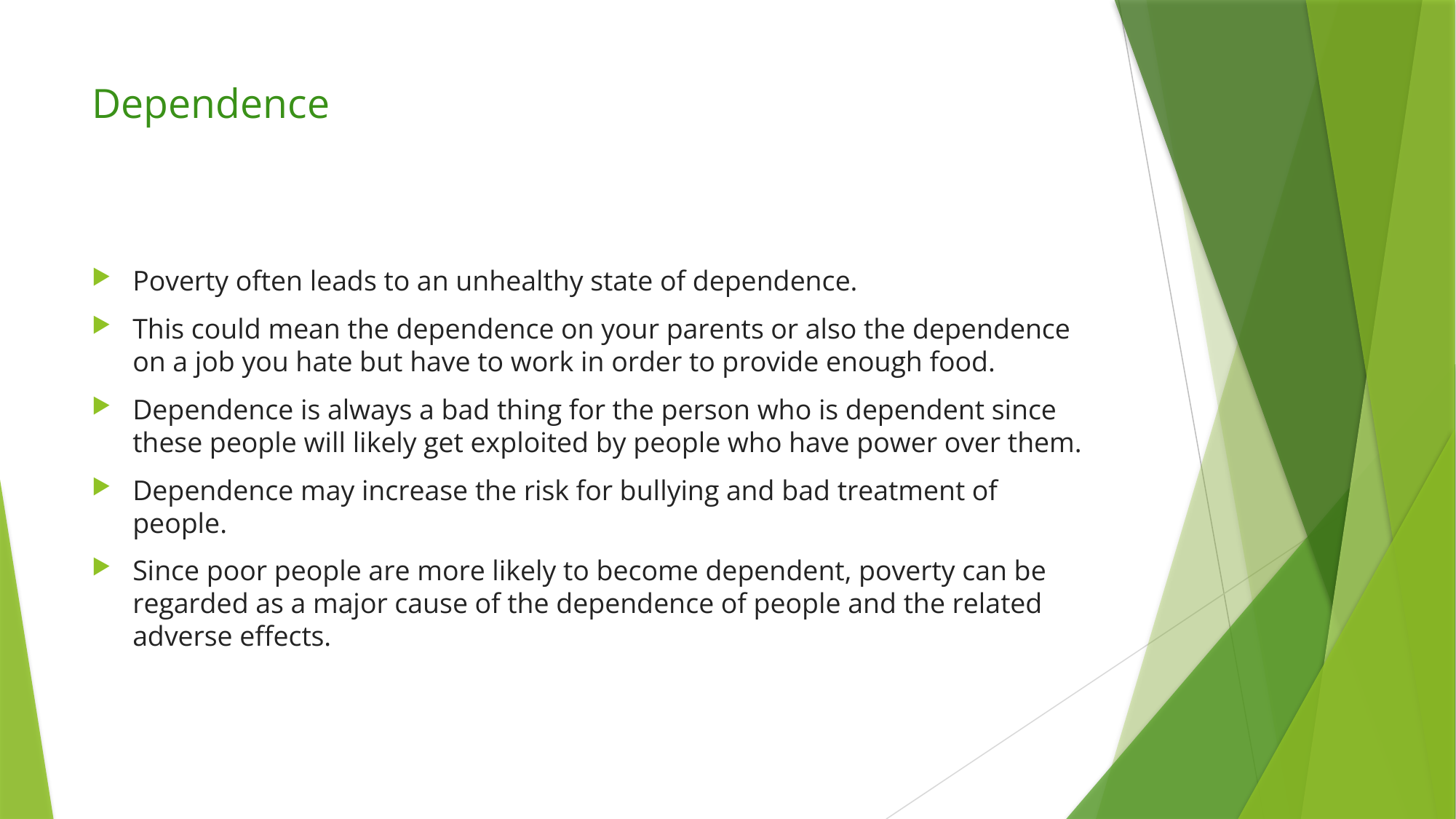

# Dependence
Poverty often leads to an unhealthy state of dependence.
This could mean the dependence on your parents or also the dependence on a job you hate but have to work in order to provide enough food.
Dependence is always a bad thing for the person who is dependent since these people will likely get exploited by people who have power over them.
Dependence may increase the risk for bullying and bad treatment of people.
Since poor people are more likely to become dependent, poverty can be regarded as a major cause of the dependence of people and the related adverse effects.